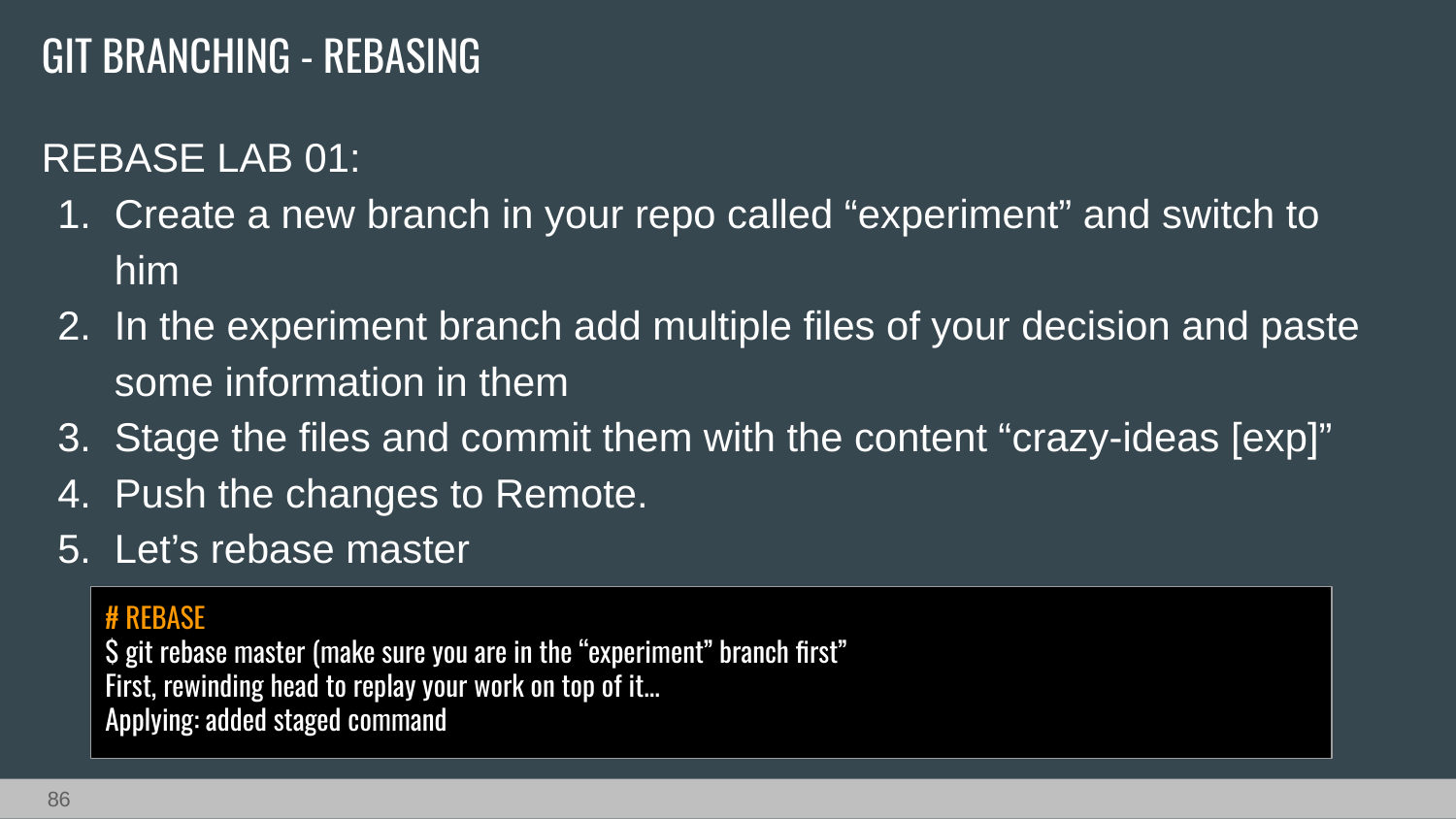

GIT BRANCHING - REBASING
REBASE LAB 01:
Create a new branch in your repo called “experiment” and switch to him
In the experiment branch add multiple files of your decision and paste some information in them
Stage the files and commit them with the content “crazy-ideas [exp]”
Push the changes to Remote.
Let’s rebase master
In your experiment branch run:

# REBASE
$ git rebase master (make sure you are in the “experiment” branch first”
First, rewinding head to replay your work on top of it...
Applying: added staged command